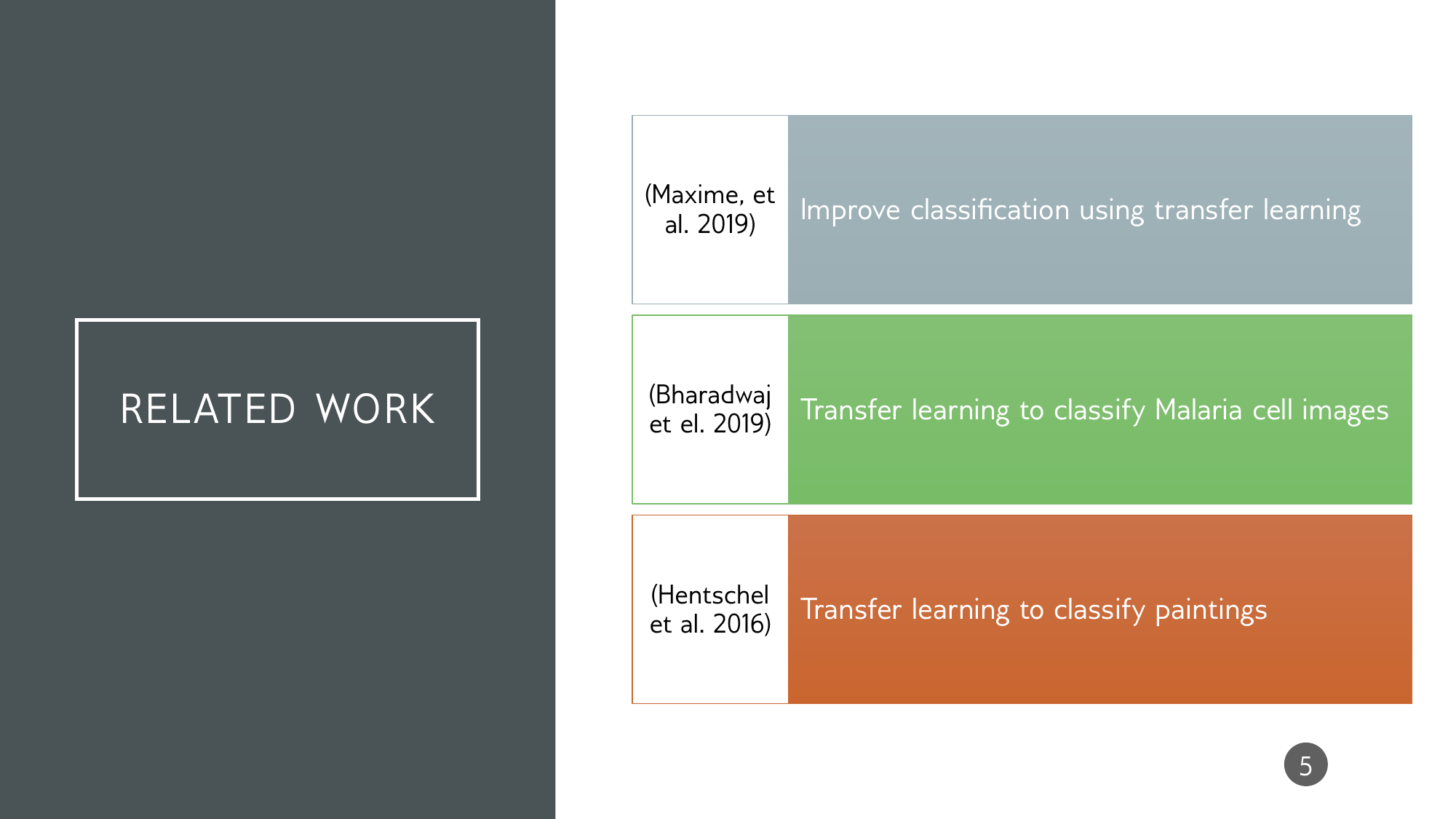

Improve classification using transfer learning
(Maxime, et al. 2019)
Transfer learning to classify Malaria cell images
(Bharadwaj et el. 2019)
Transfer learning to classify paintings
(Hentschel et al. 2016)
# Related Work
5